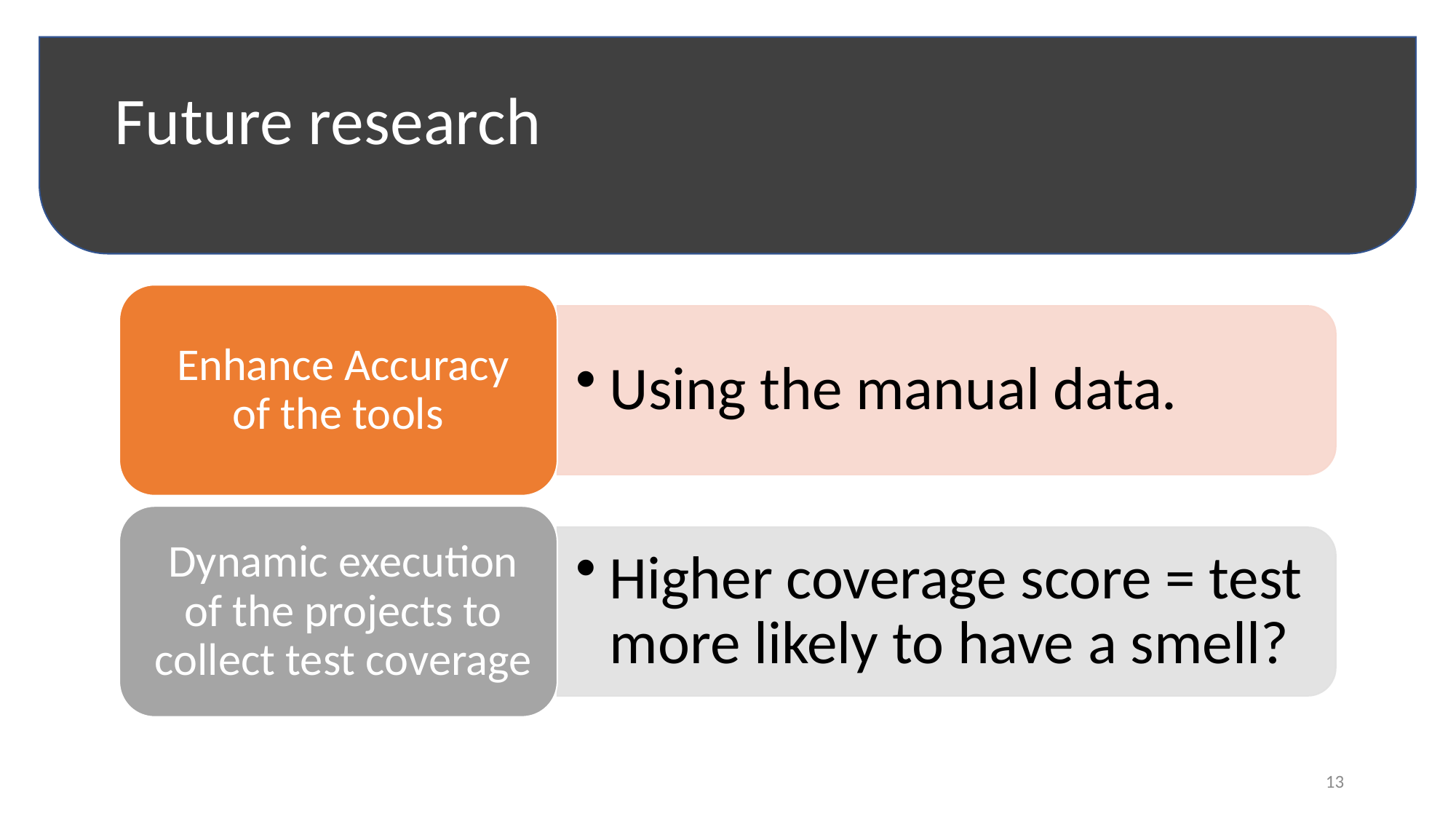

# Future research

Using the manual data.
Enhance Accuracy of the tools
Higher coverage score = test more likely to have a smell?
Dynamic execution of the projects to collect test coverage
13